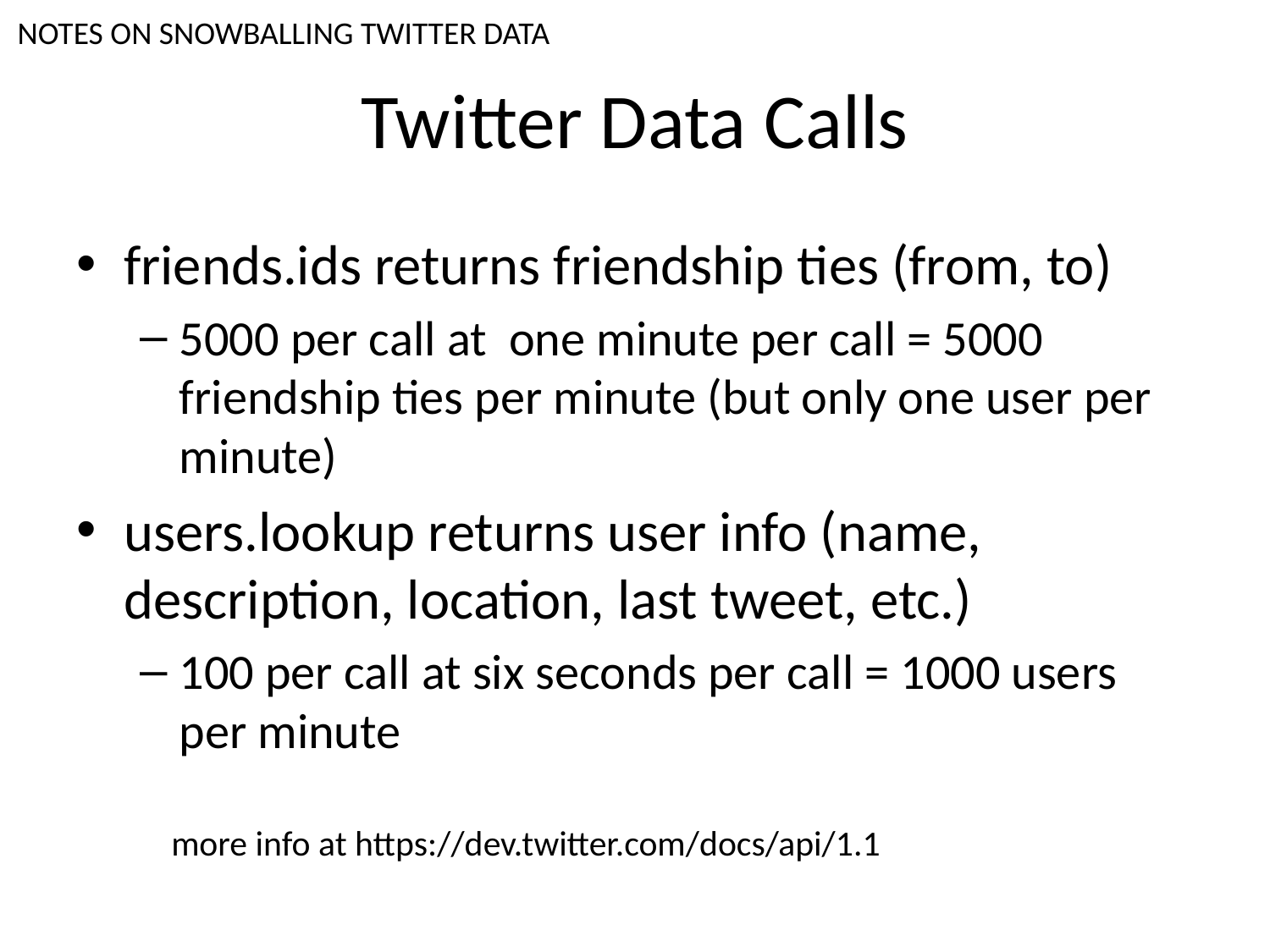

NOTES ON SNOWBALLING TWITTER DATA
# Twitter Data Calls
friends.ids returns friendship ties (from, to)
5000 per call at  one minute per call = 5000 friendship ties per minute (but only one user per minute)
users.lookup returns user info (name, description, location, last tweet, etc.)
100 per call at six seconds per call = 1000 users per minute

more info at https://dev.twitter.com/docs/api/1.1